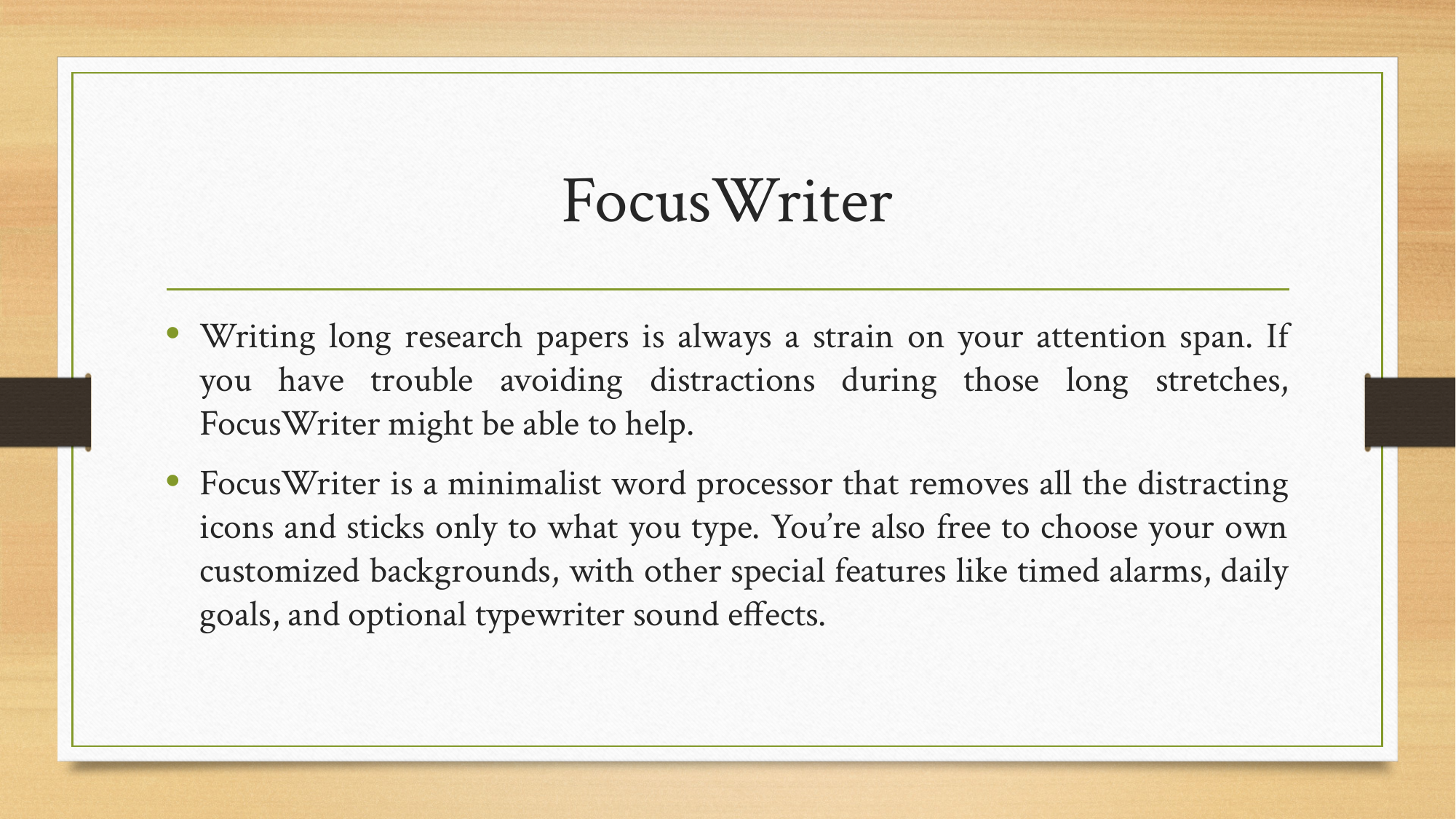

# FocusWriter
Writing long research papers is always a strain on your attention span. If you have trouble avoiding distractions during those long stretches, FocusWriter might be able to help.
FocusWriter is a minimalist word processor that removes all the distracting icons and sticks only to what you type. You’re also free to choose your own customized backgrounds, with other special features like timed alarms, daily goals, and optional typewriter sound effects.